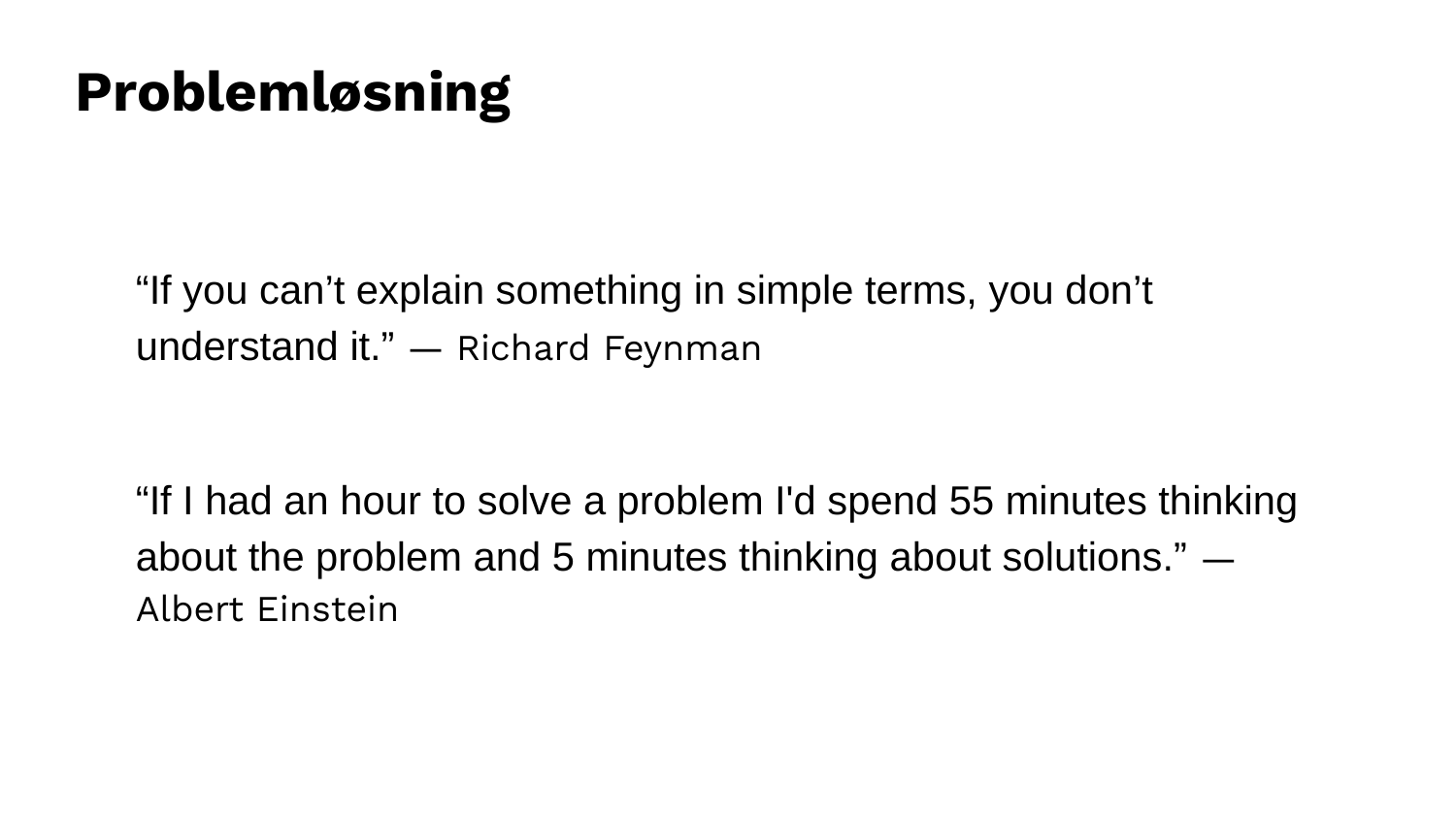

# Problemløsning
“If you can’t explain something in simple terms, you don’t understand it.” — Richard Feynman

“If I had an hour to solve a problem I'd spend 55 minutes thinking about the problem and 5 minutes thinking about solutions.” — Albert Einstein